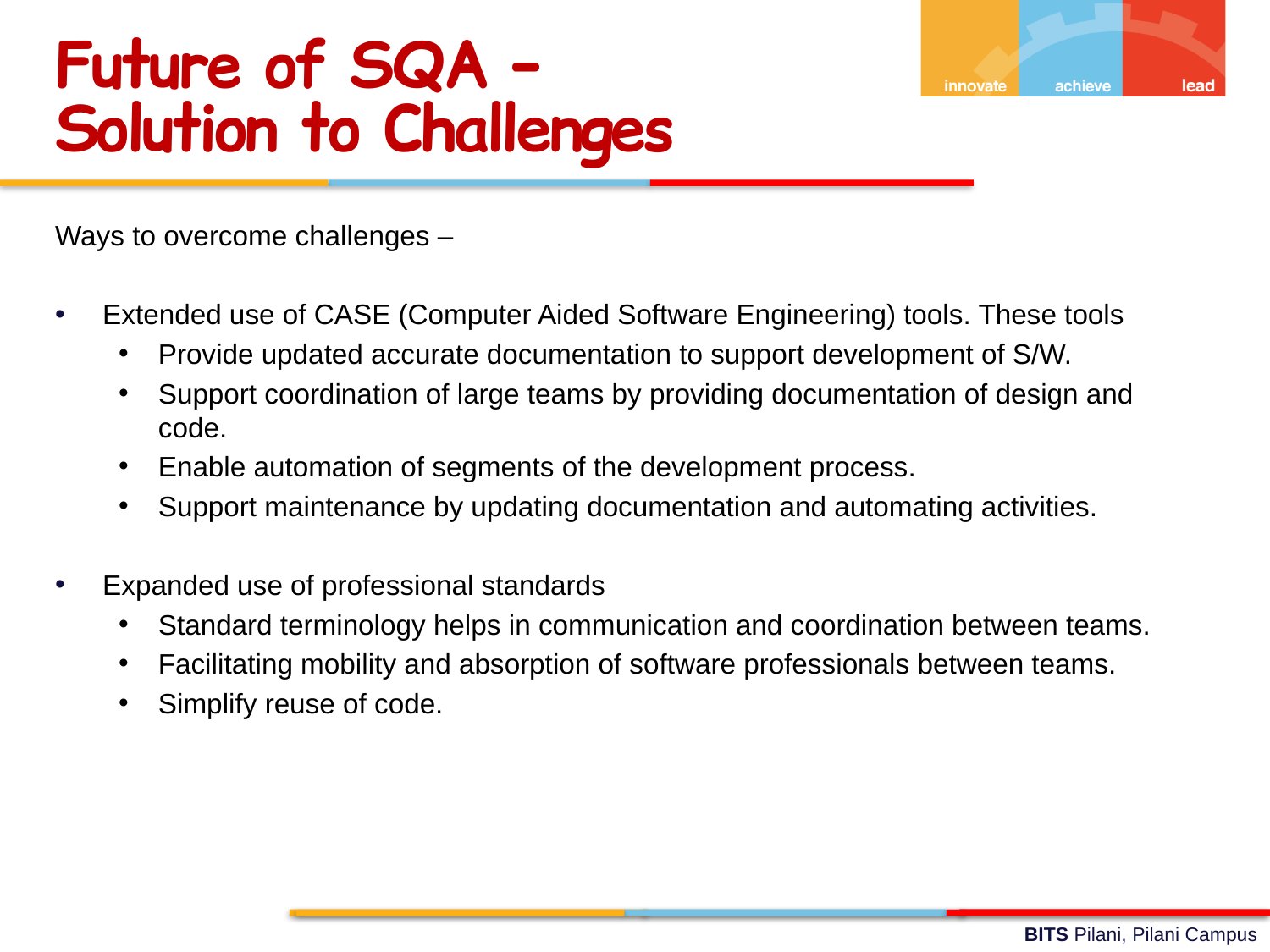

Future of SQA –
Solution to Challenges
Ways to overcome challenges –

Extended use of CASE (Computer Aided Software Engineering) tools. These tools
Provide updated accurate documentation to support development of S/W.
Support coordination of large teams by providing documentation of design and code.
Enable automation of segments of the development process.
Support maintenance by updating documentation and automating activities.

Expanded use of professional standards
Standard terminology helps in communication and coordination between teams.
Facilitating mobility and absorption of software professionals between teams.
Simplify reuse of code.